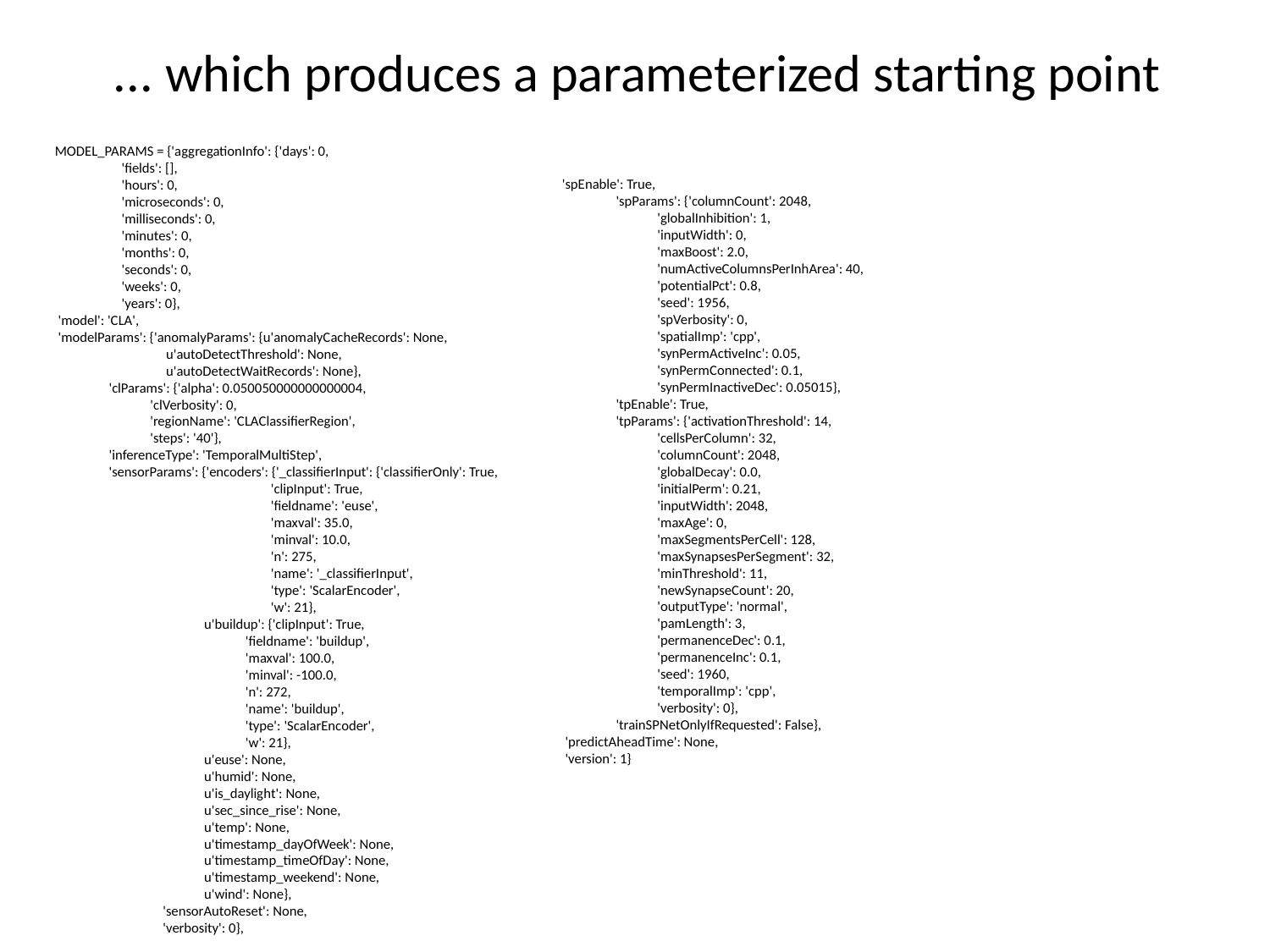

# ... which produces a parameterized starting point
MODEL_PARAMS = {'aggregationInfo': {'days': 0,
                     'fields': [],
                     'hours': 0,
                     'microseconds': 0,
                     'milliseconds': 0,
                     'minutes': 0,
                     'months': 0,
                     'seconds': 0,
                     'weeks': 0,
                     'years': 0},
 'model': 'CLA',
 'modelParams': {'anomalyParams': {u'anomalyCacheRecords': None,
                                   u'autoDetectThreshold': None,
                                   u'autoDetectWaitRecords': None},
                 'clParams': {'alpha': 0.050050000000000004,
                              'clVerbosity': 0,
                              'regionName': 'CLAClassifierRegion',
                              'steps': '40'},
                 'inferenceType': 'TemporalMultiStep',
                 'sensorParams': {'encoders': {'_classifierInput': {'classifierOnly': True,
                                                                    'clipInput': True,
                                                                    'fieldname': 'euse',
                                                                    'maxval': 35.0,
                                                                    'minval': 10.0,
                                                                    'n': 275,
                                                                    'name': '_classifierInput',
                                                                    'type': 'ScalarEncoder',
                                                                    'w': 21},
                                               u'buildup': {'clipInput': True,
                                                            'fieldname': 'buildup',
                                                            'maxval': 100.0,
                                                            'minval': -100.0,
                                                            'n': 272,
                                                            'name': 'buildup',
                                                            'type': 'ScalarEncoder',
                                                            'w': 21},
                                               u'euse': None,
                                               u'humid': None,
                                               u'is_daylight': None,
                                               u'sec_since_rise': None,
                                               u'temp': None,
                                               u'timestamp_dayOfWeek': None,
                                               u'timestamp_timeOfDay': None,
                                               u'timestamp_weekend': None,
                                               u'wind': None},
                                  'sensorAutoReset': None,
                                  'verbosity': 0},
'spEnable': True,
                 'spParams': {'columnCount': 2048,
                              'globalInhibition': 1,
                              'inputWidth': 0,
                              'maxBoost': 2.0,
                              'numActiveColumnsPerInhArea': 40,
                              'potentialPct': 0.8,
                              'seed': 1956,
                              'spVerbosity': 0,
                              'spatialImp': 'cpp',
                              'synPermActiveInc': 0.05,
                              'synPermConnected': 0.1,
                              'synPermInactiveDec': 0.05015},
                 'tpEnable': True,
                 'tpParams': {'activationThreshold': 14,
                              'cellsPerColumn': 32,
                              'columnCount': 2048,
                              'globalDecay': 0.0,
                              'initialPerm': 0.21,
                              'inputWidth': 2048,
                              'maxAge': 0,
                              'maxSegmentsPerCell': 128,
                              'maxSynapsesPerSegment': 32,
                              'minThreshold': 11,
                              'newSynapseCount': 20,
                              'outputType': 'normal',
                              'pamLength': 3,
                              'permanenceDec': 0.1,
                              'permanenceInc': 0.1,
                              'seed': 1960,
                              'temporalImp': 'cpp',
                              'verbosity': 0},
                 'trainSPNetOnlyIfRequested': False},
 'predictAheadTime': None,
 'version': 1}